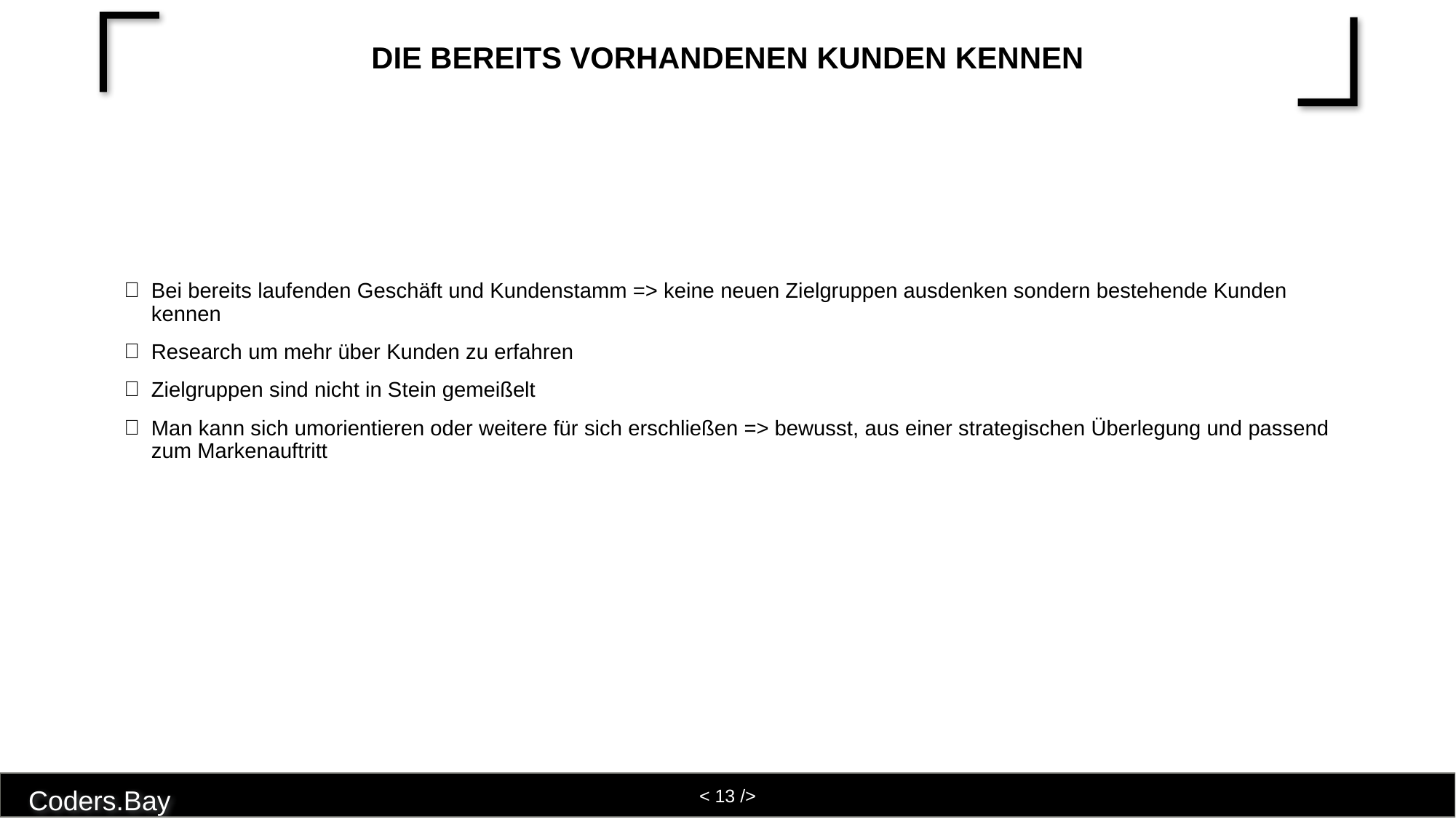

# Die bereits vorhandenen Kunden kennen
Bei bereits laufenden Geschäft und Kundenstamm => keine neuen Zielgruppen ausdenken sondern bestehende Kunden kennen
Research um mehr über Kunden zu erfahren
Zielgruppen sind nicht in Stein gemeißelt
Man kann sich umorientieren oder weitere für sich erschließen => bewusst, aus einer strategischen Überlegung und passend zum Markenauftritt